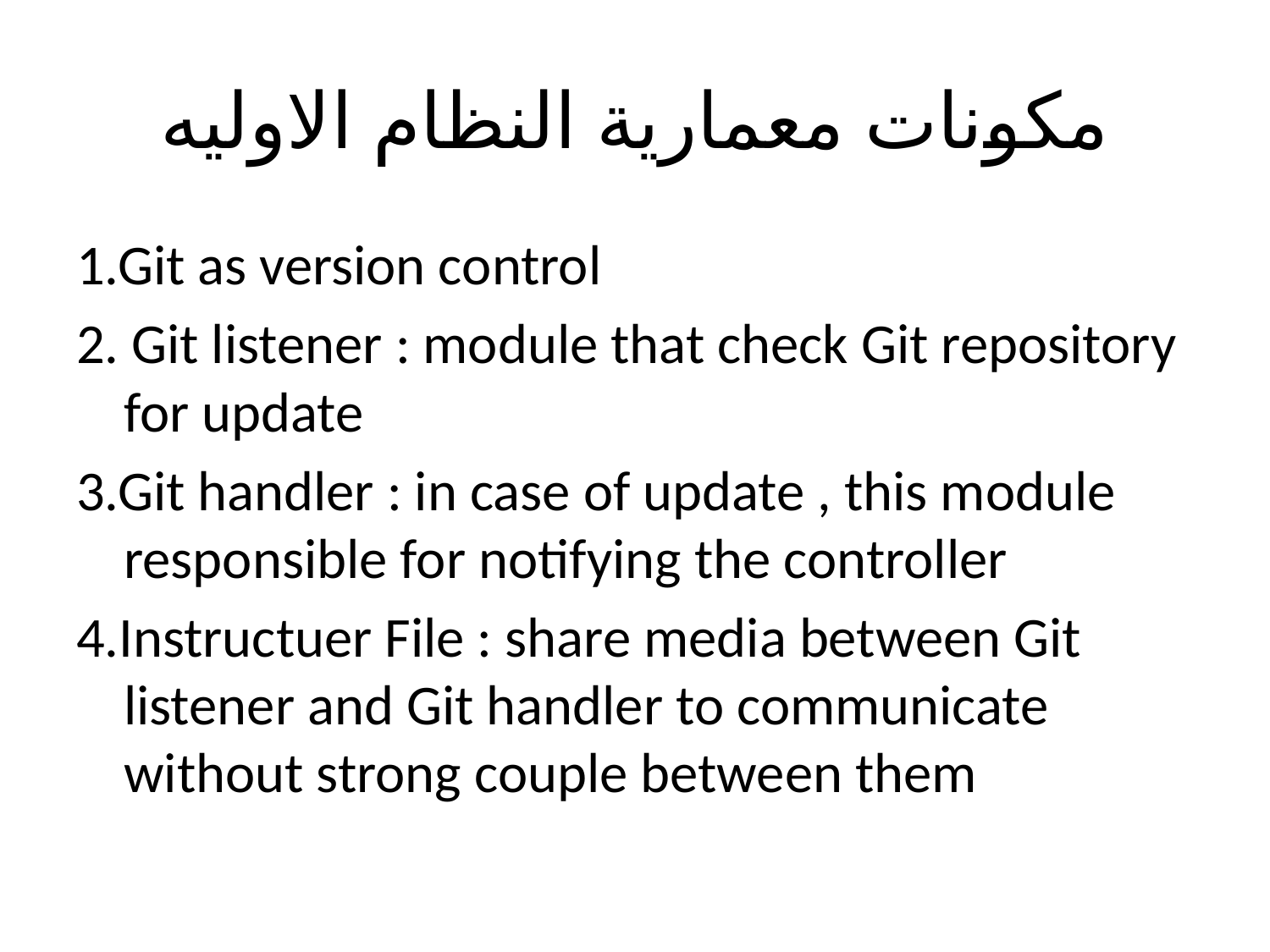

# مكونات معمارية النظام الاوليه
1.Git as version control
2. Git listener : module that check Git repository for update
3.Git handler : in case of update , this module responsible for notifying the controller
4.Instructuer File : share media between Git listener and Git handler to communicate without strong couple between them